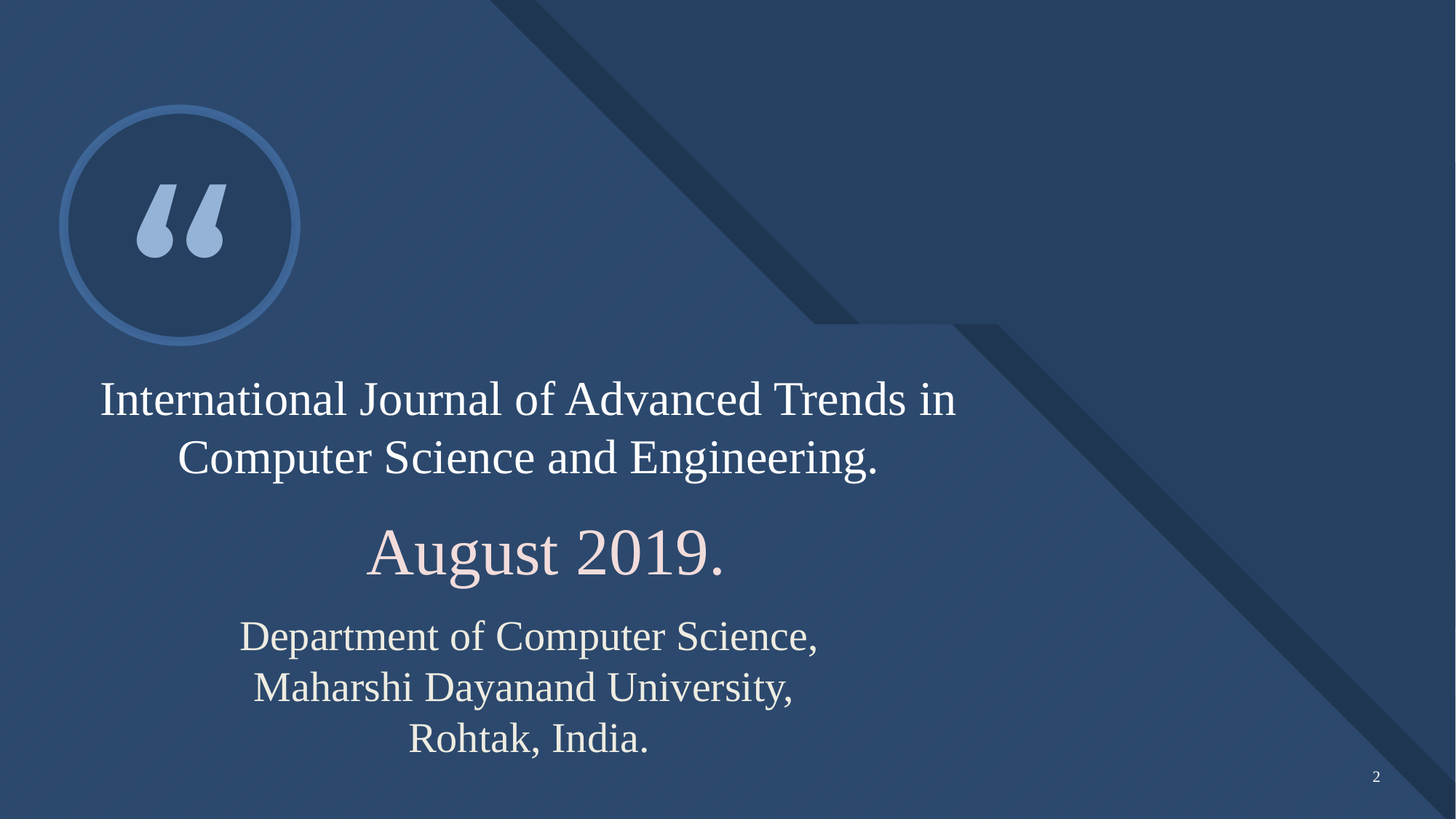

# International Journal of Advanced Trends in Computer Science and Engineering.
August 2019.
Department of Computer Science,
Maharshi Dayanand University,
Rohtak, India.
2